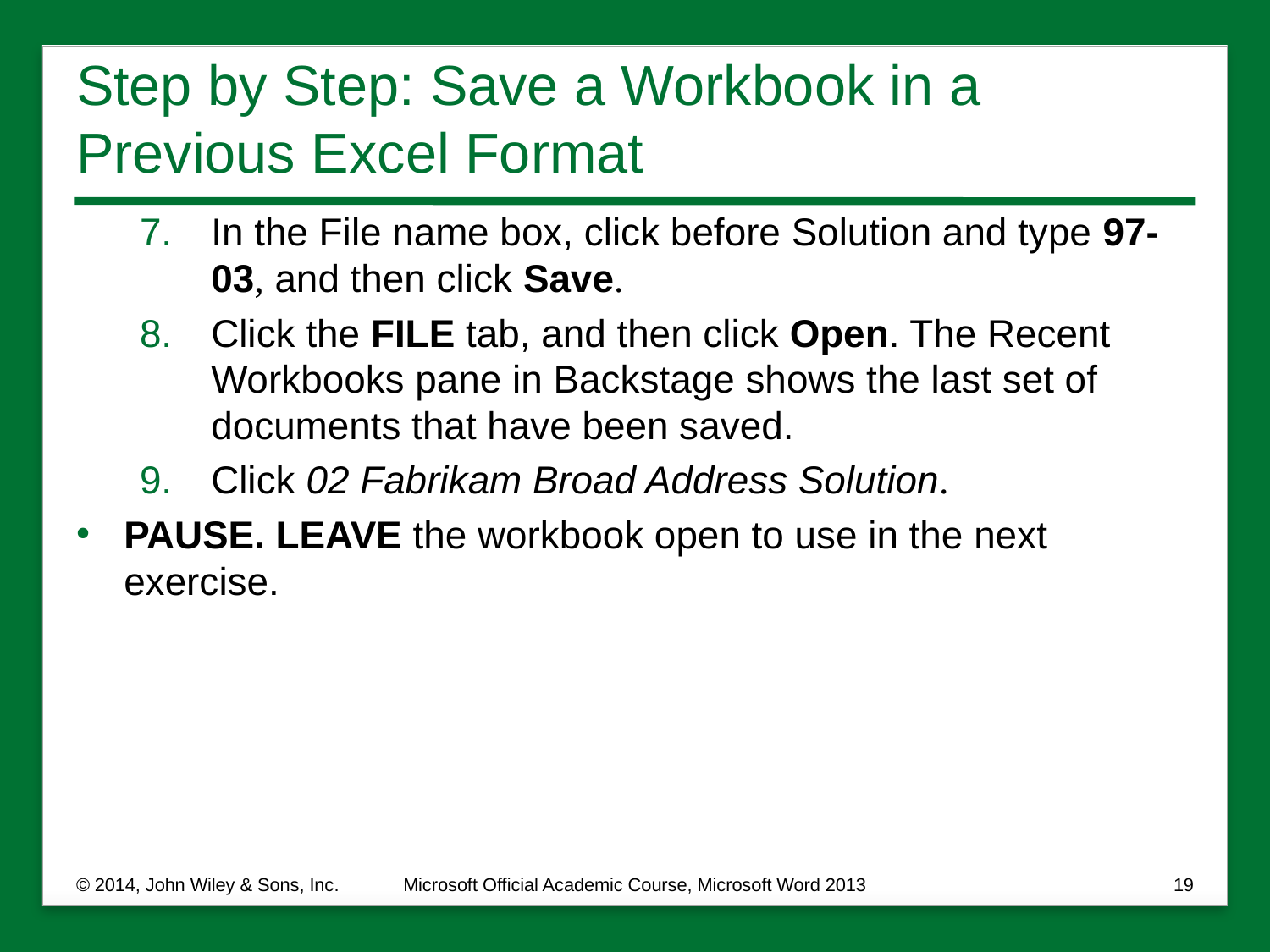

# Step by Step: Save a Workbook in a Previous Excel Format
In the File name box, click before Solution and type 97-03, and then click Save.
Click the FILE tab, and then click Open. The Recent Workbooks pane in Backstage shows the last set of documents that have been saved.
Click 02 Fabrikam Broad Address Solution.
PAUSE. LEAVE the workbook open to use in the next exercise.
© 2014, John Wiley & Sons, Inc.
Microsoft Official Academic Course, Microsoft Word 2013
19